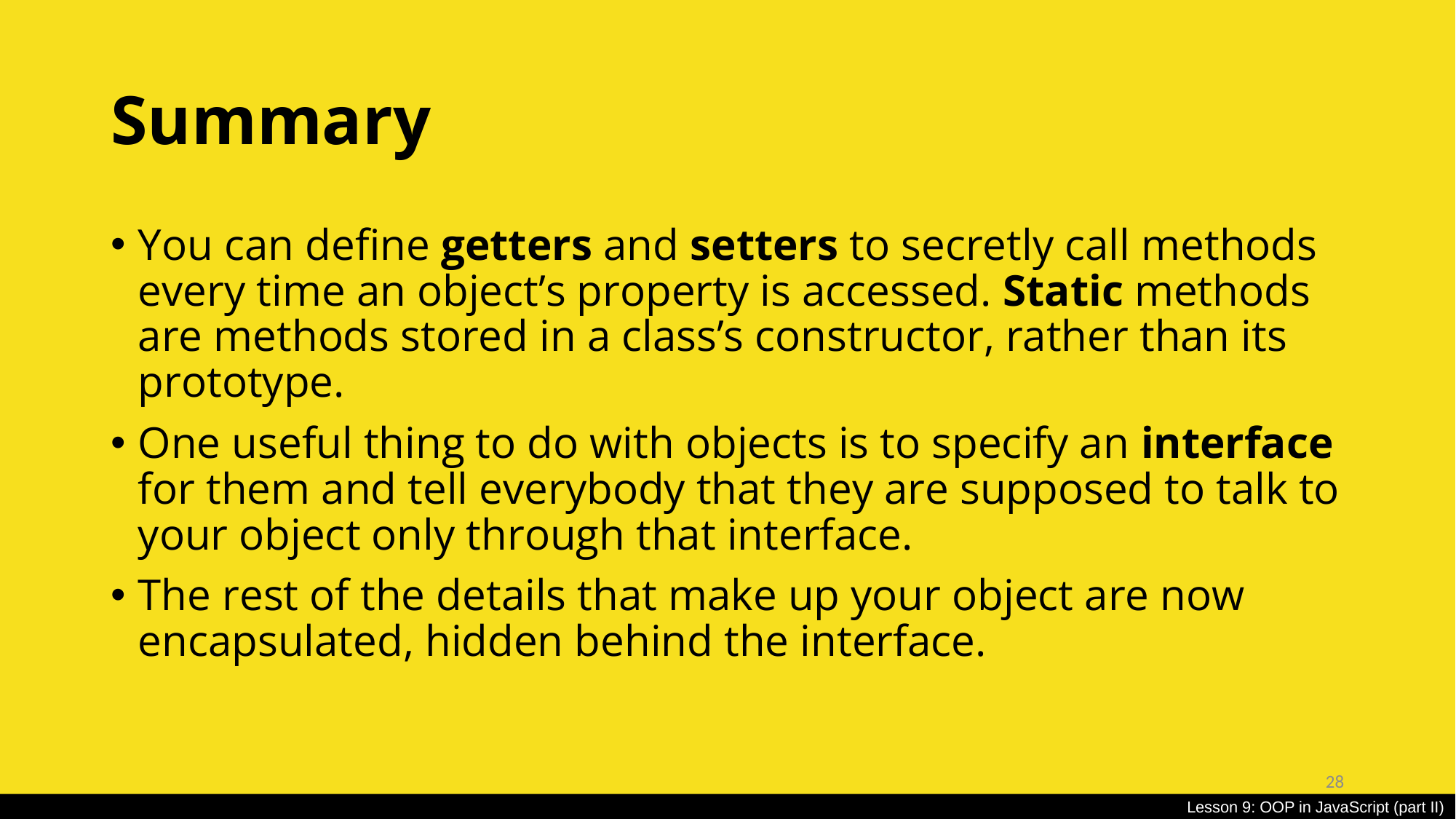

# Summary
You can define getters and setters to secretly call methods every time an object’s property is accessed. Static methods are methods stored in a class’s constructor, rather than its prototype.
One useful thing to do with objects is to specify an interface for them and tell everybody that they are supposed to talk to your object only through that interface.
The rest of the details that make up your object are now encapsulated, hidden behind the interface.
28
Lesson 9: OOP in JavaScript (part II)